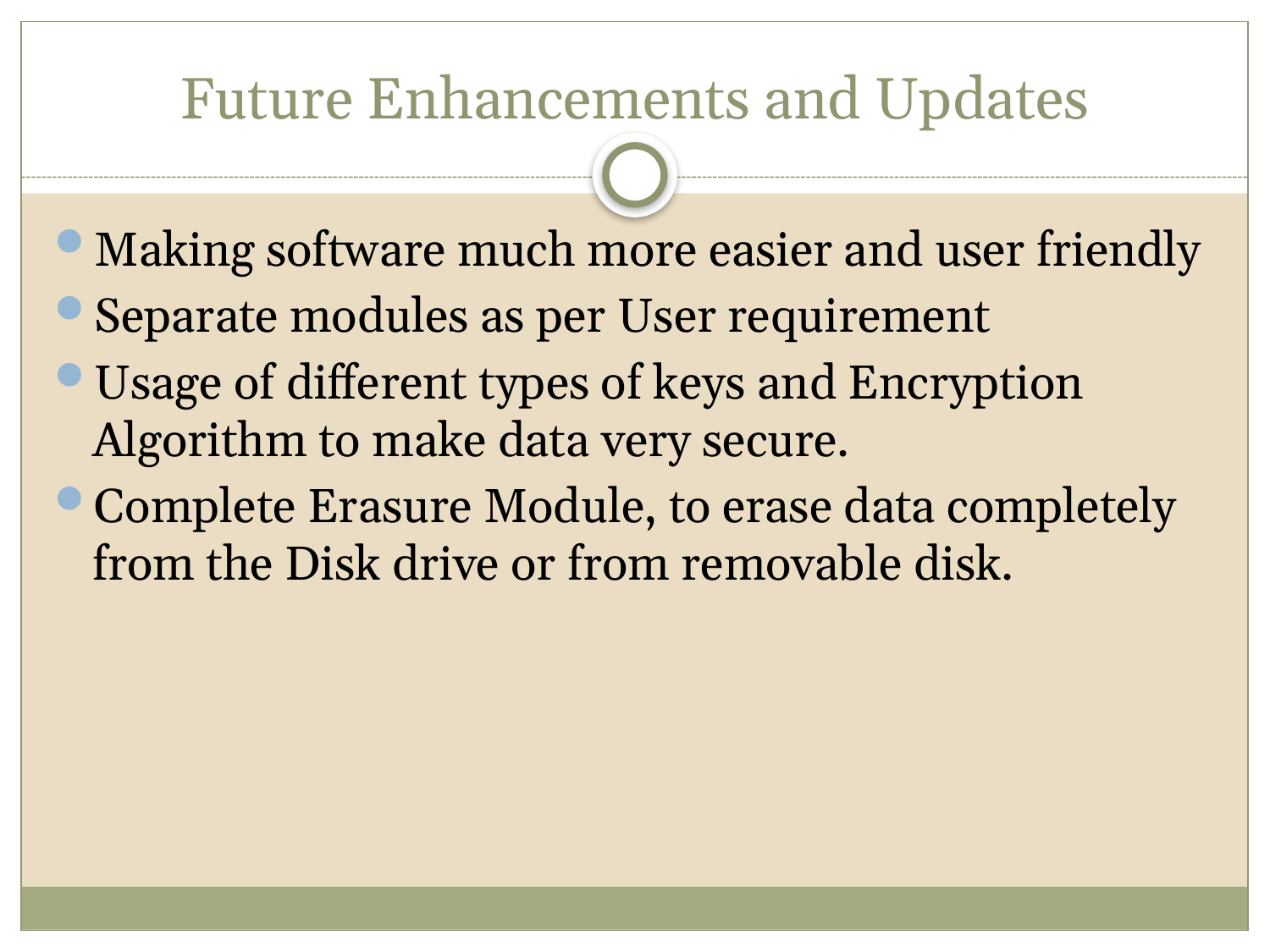

# Future Enhancements and Updates
Making software much more easier and user friendly
Separate modules as per User requirement
Usage of different types of keys and Encryption Algorithm to make data very secure.
Complete Erasure Module, to erase data completely from the Disk drive or from removable disk.